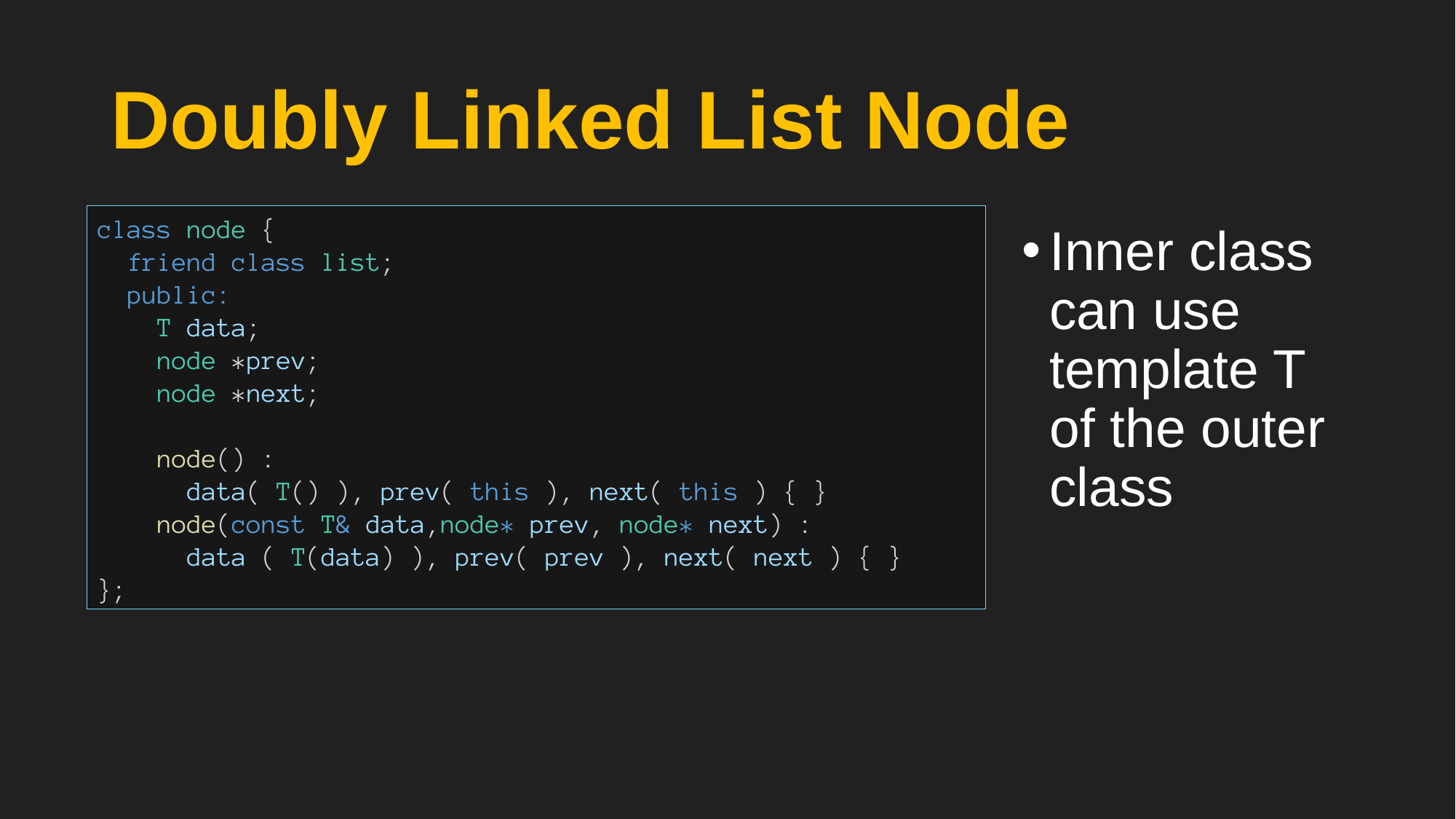

# Doubly Linked List Node
class node {
  friend class list;
  public:
    T data;
    node *prev;
    node *next;
    node() :
      data( T() ), prev( this ), next( this ) { }
    node(const T& data,node* prev, node* next) :
      data ( T(data) ), prev( prev ), next( next ) { }
};
Inner class can use template T of the outer class